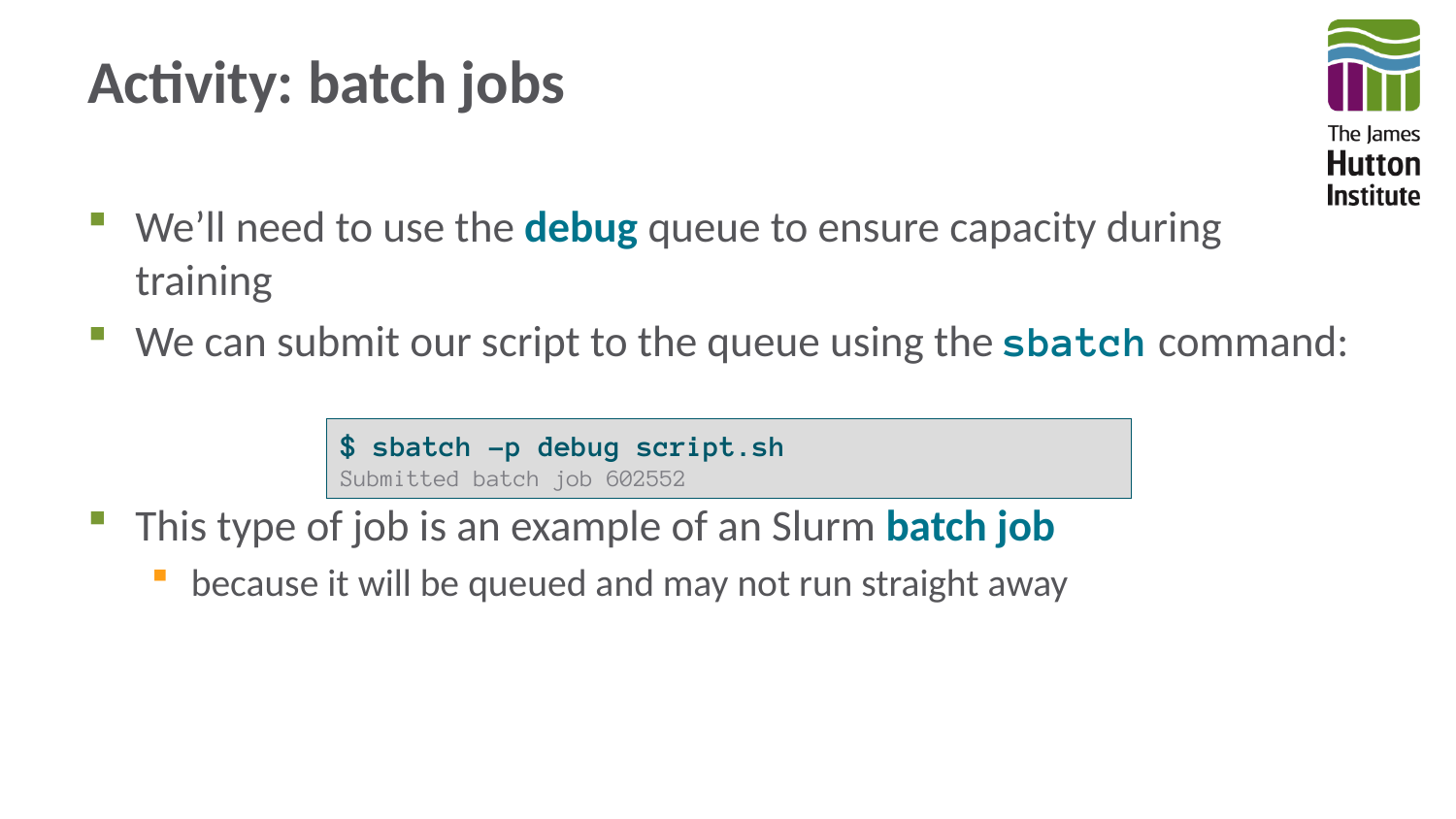

# Activity: batch jobs
We’ll need to use the debug queue to ensure capacity during training
We can submit our script to the queue using the sbatch command:

This type of job is an example of an Slurm batch job
because it will be queued and may not run straight away

$ sbatch -p debug script.sh
Submitted batch job 602552